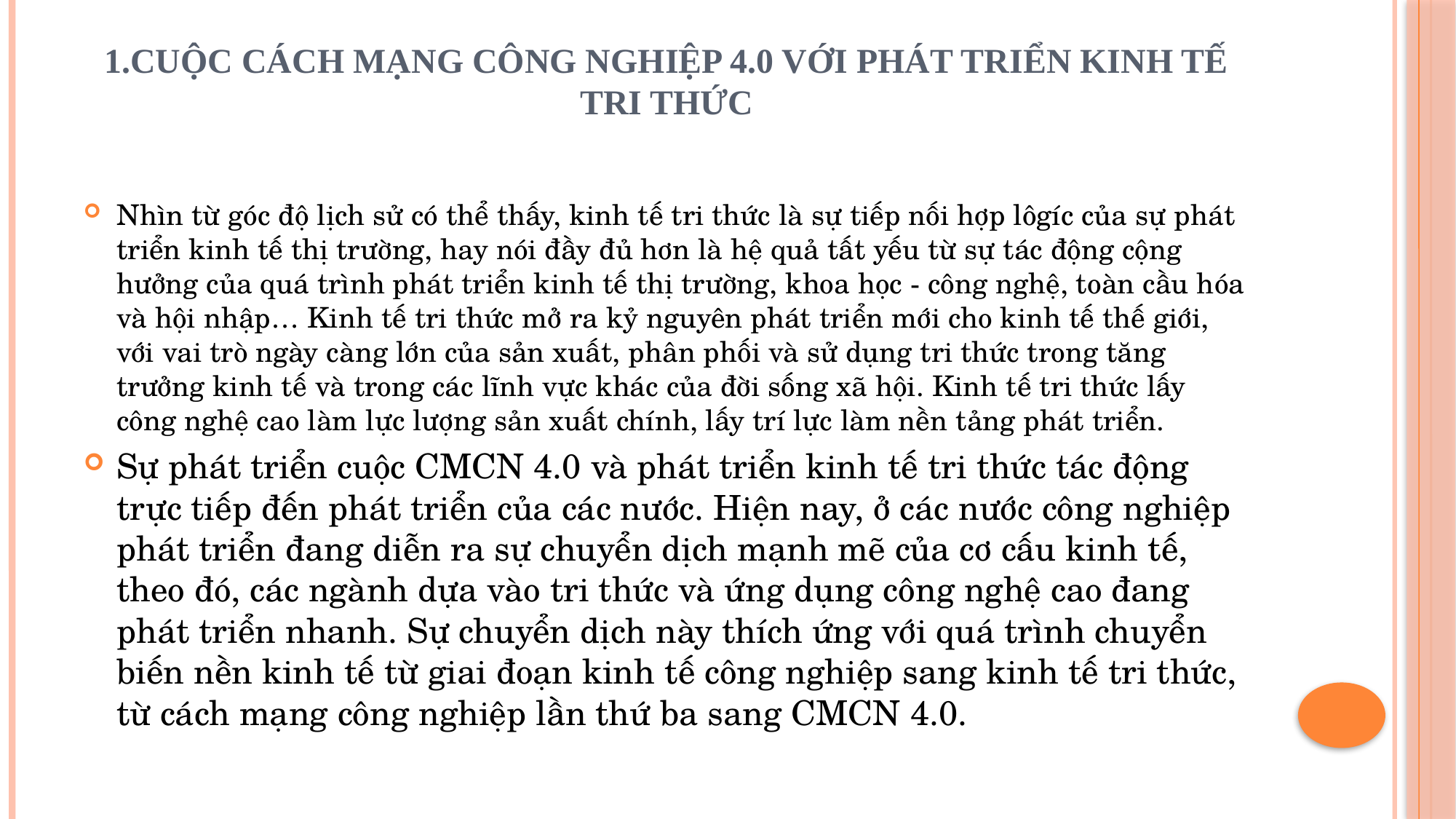

# 1.Cuộc cách mạng công nghiệp 4.0 với phát triển kinh tế tri thức
Nhìn từ góc độ lịch sử có thể thấy, kinh tế tri thức là sự tiếp nối hợp lôgíc của sự phát triển kinh tế thị trường, hay nói đầy đủ hơn là hệ quả tất yếu từ sự tác động cộng hưởng của quá trình phát triển kinh tế thị trường, khoa học - công nghệ, toàn cầu hóa và hội nhập… Kinh tế tri thức mở ra kỷ nguyên phát triển mới cho kinh tế thế giới, với vai trò ngày càng lớn của sản xuất, phân phối và sử dụng tri thức trong tăng trưởng kinh tế và trong các lĩnh vực khác của đời sống xã hội. Kinh tế tri thức lấy công nghệ cao làm lực lượng sản xuất chính, lấy trí lực làm nền tảng phát triển.
Sự phát triển cuộc CMCN 4.0 và phát triển kinh tế tri thức tác động trực tiếp đến phát triển của các nước. Hiện nay, ở các nước công nghiệp phát triển đang diễn ra sự chuyển dịch mạnh mẽ của cơ cấu kinh tế, theo đó, các ngành dựa vào tri thức và ứng dụng công nghệ cao đang phát triển nhanh. Sự chuyển dịch này thích ứng với quá trình chuyển biến nền kinh tế từ giai đoạn kinh tế công nghiệp sang kinh tế tri thức, từ cách mạng công nghiệp lần thứ ba sang CMCN 4.0.